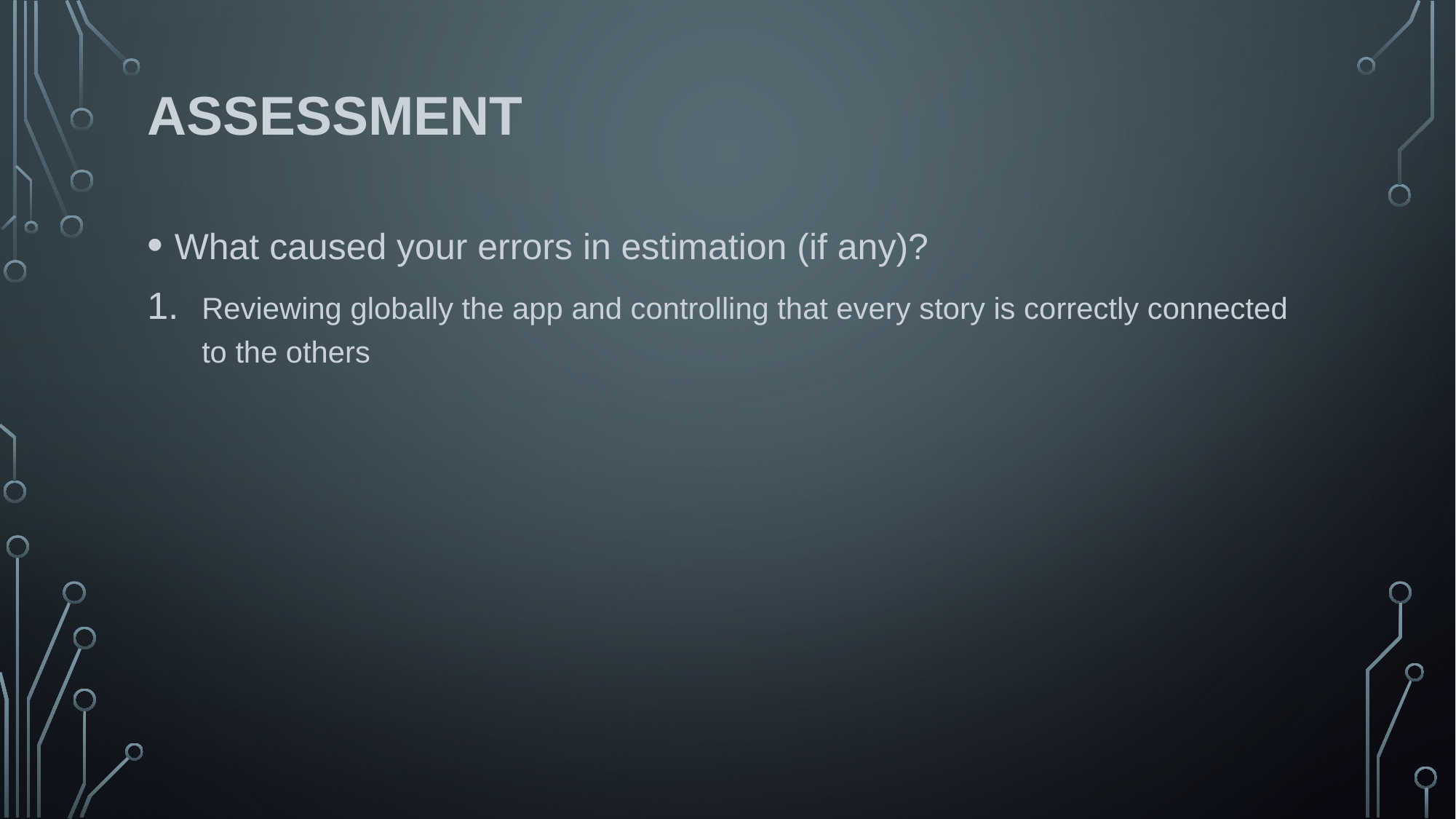

# Assessment
What caused your errors in estimation (if any)?
Reviewing globally the app and controlling that every story is correctly connected to the others